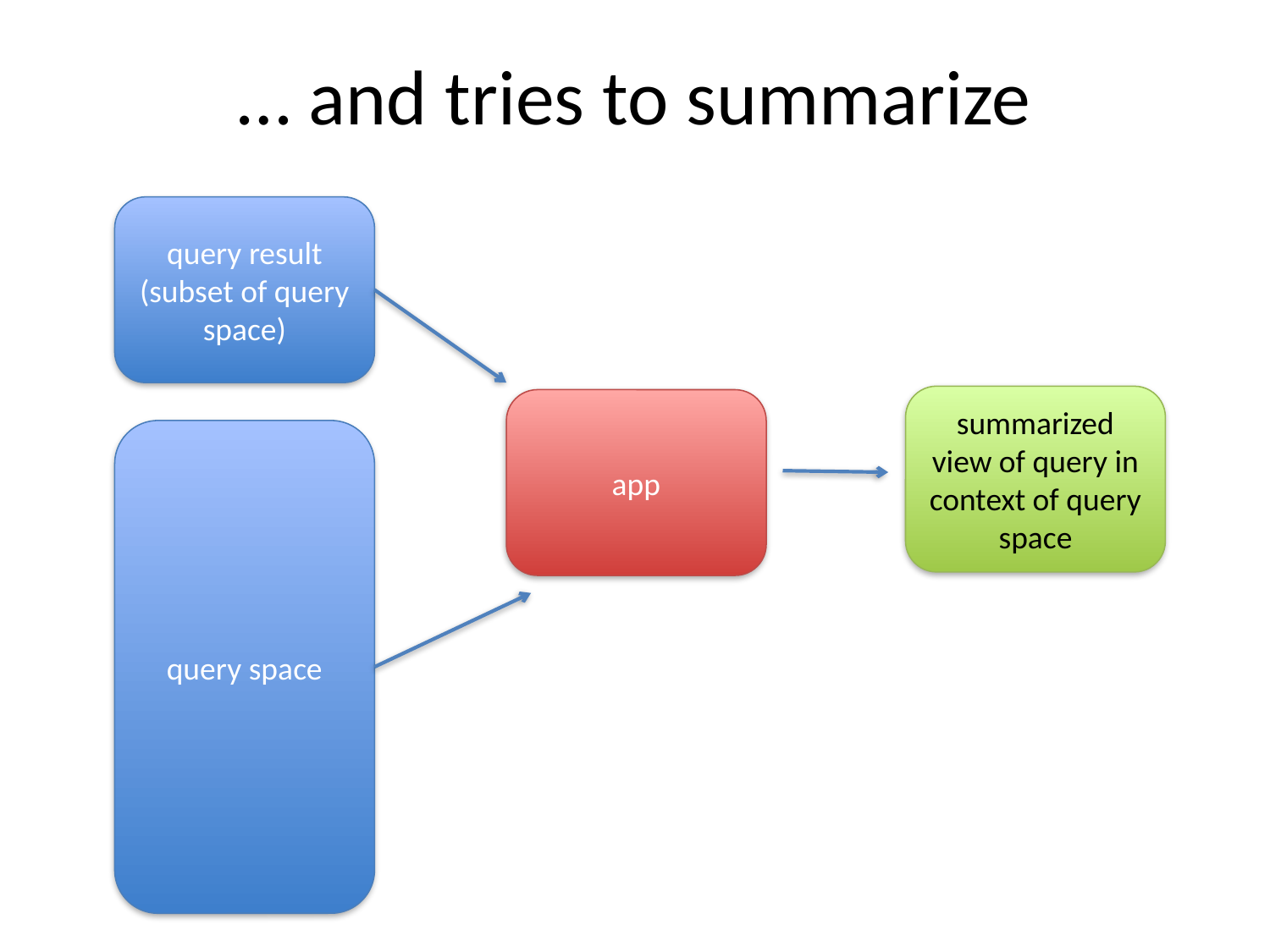

# … and tries to summarize
query result
(subset of query space)
summarized view of query in context of query space
app
query space